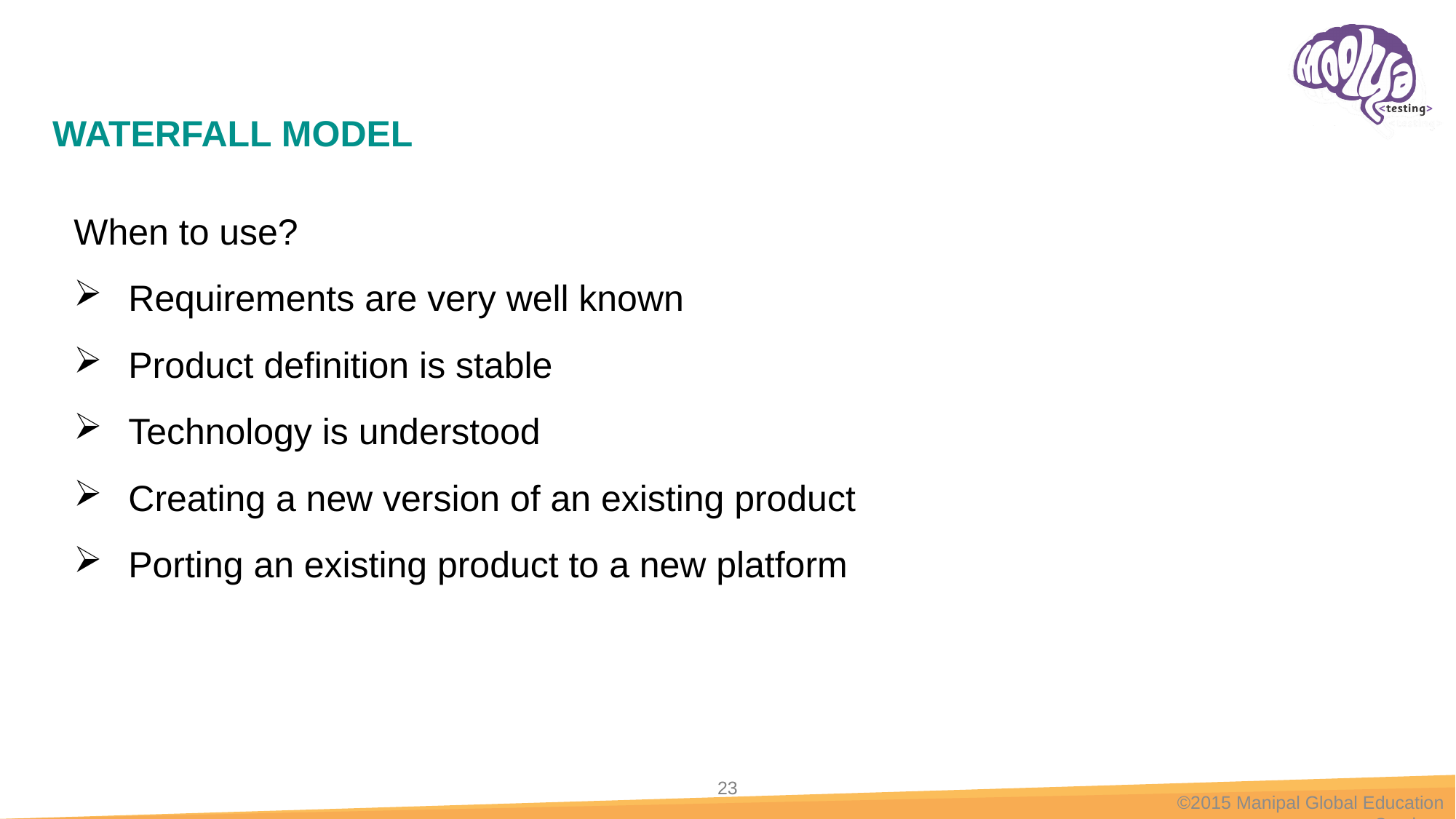

# WATERFALL MODEL
When to use?
Requirements are very well known
Product definition is stable
Technology is understood
Creating a new version of an existing product
Porting an existing product to a new platform